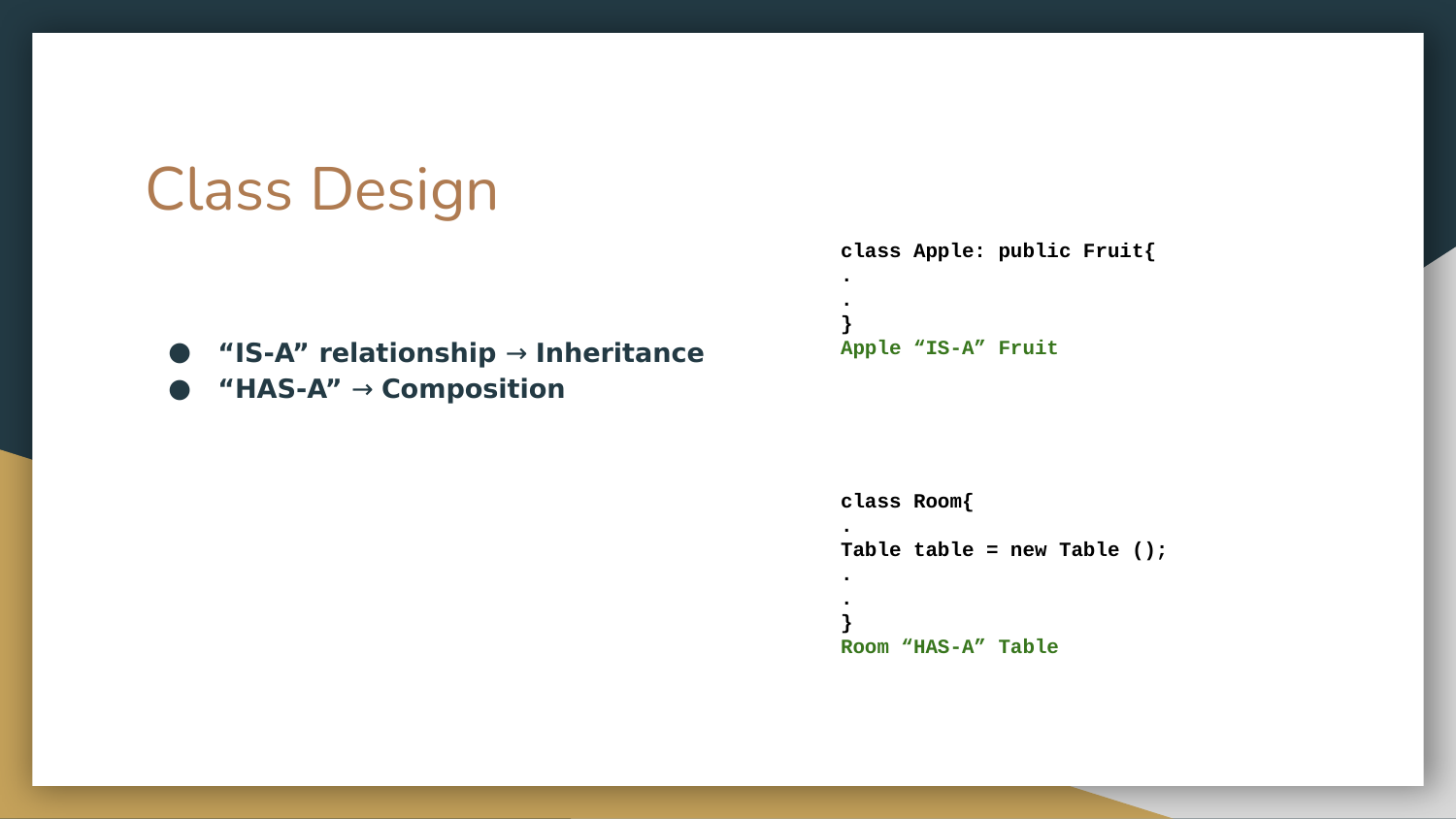

# Class Design
class Apple: public Fruit{
.
.
}
Apple “IS-A” Fruit
“IS-A” relationship → Inheritance
“HAS-A” → Composition
class Room{
.
Table table = new Table ();
.
.
}
Room “HAS-A” Table